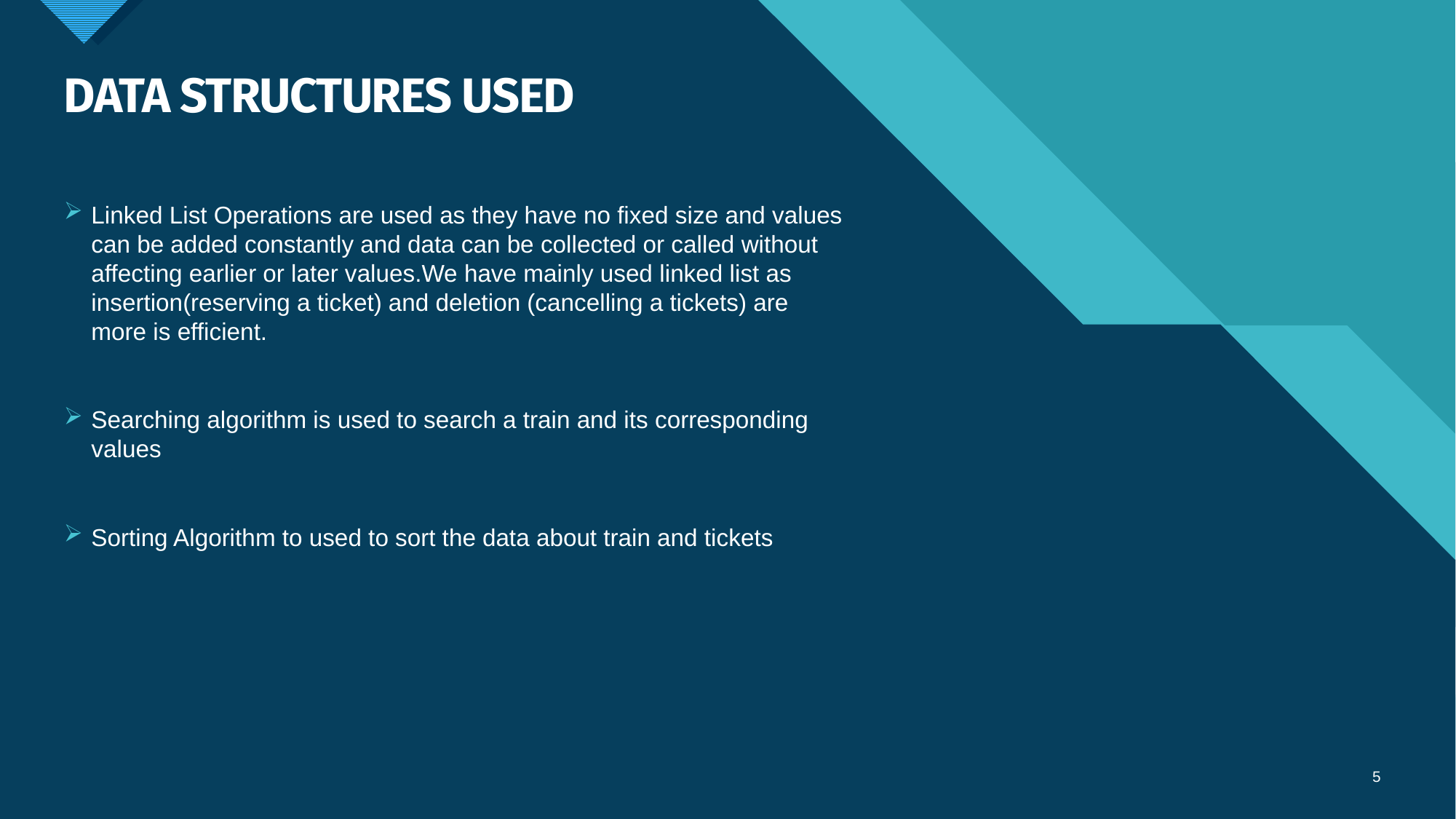

# DATA STRUCTURES USED
Linked List Operations are used as they have no fixed size and values can be added constantly and data can be collected or called without affecting earlier or later values.We have mainly used linked list as insertion(reserving a ticket) and deletion (cancelling a tickets) are more is efficient.

Searching algorithm is used to search a train and its corresponding values

Sorting Algorithm to used to sort the data about train and tickets

5